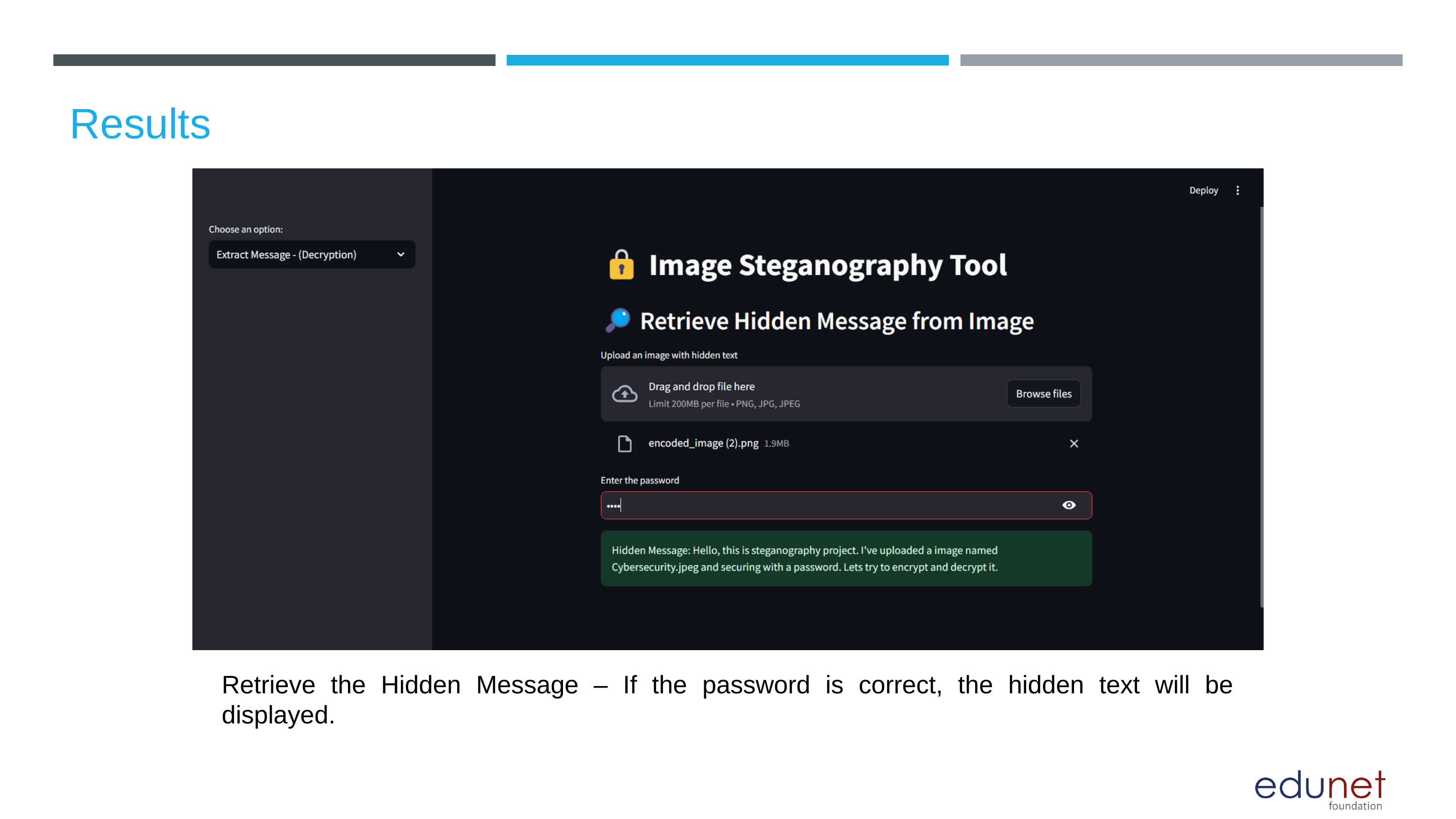

Results

Retrieve the Hidden Message – If the password is correct, the hidden text will be displayed.